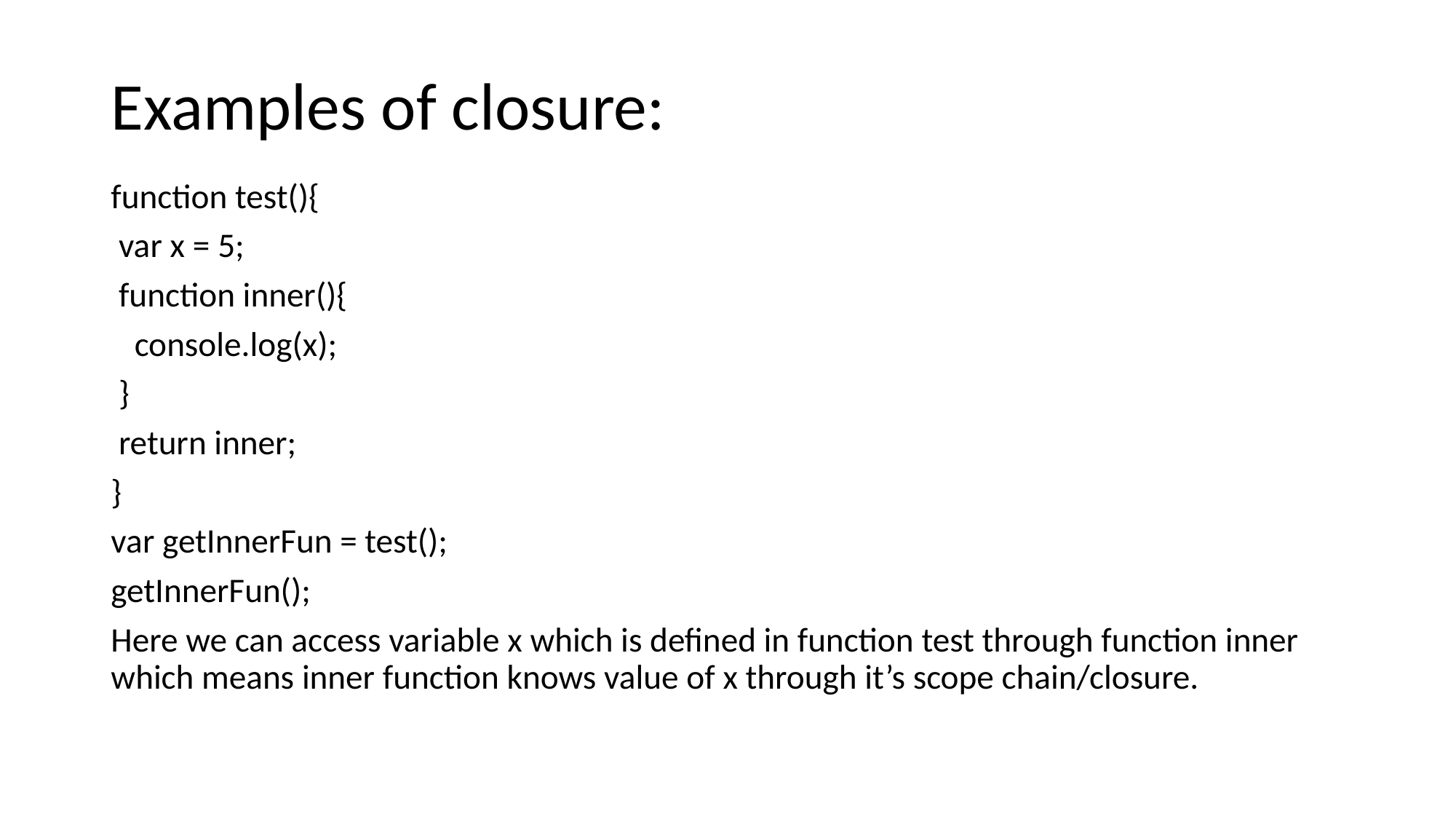

# Examples of closure:
function test(){
 var x = 5;
 function inner(){
   console.log(x);
 }
 return inner;
}
var getInnerFun = test();
getInnerFun();
Here we can access variable x which is defined in function test through function inner which means inner function knows value of x through it’s scope chain/closure.